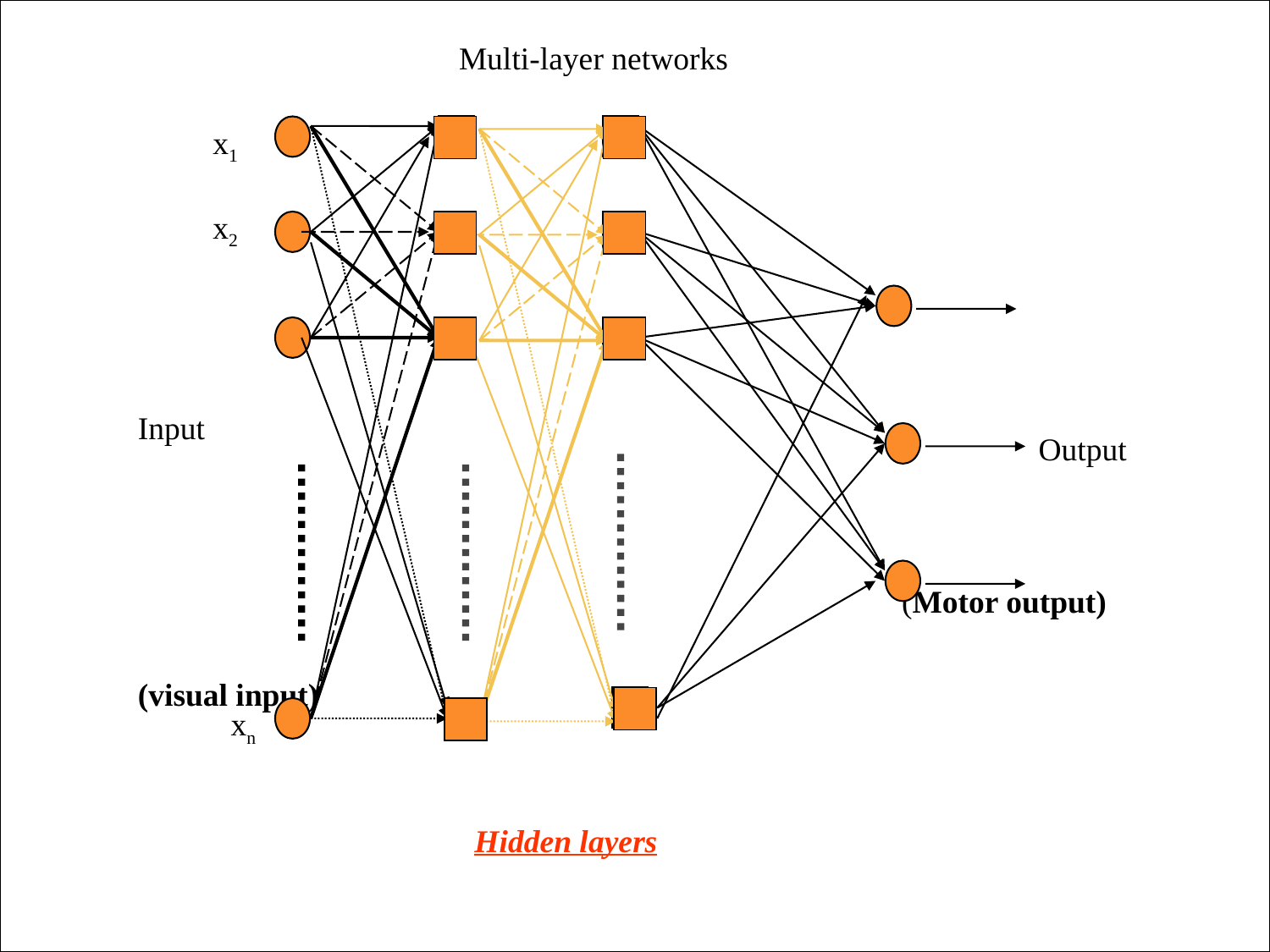

Multi-layer networks

x1

x2

Input

(visual input)
                 Output

(Motor output)

xn

Hidden layers